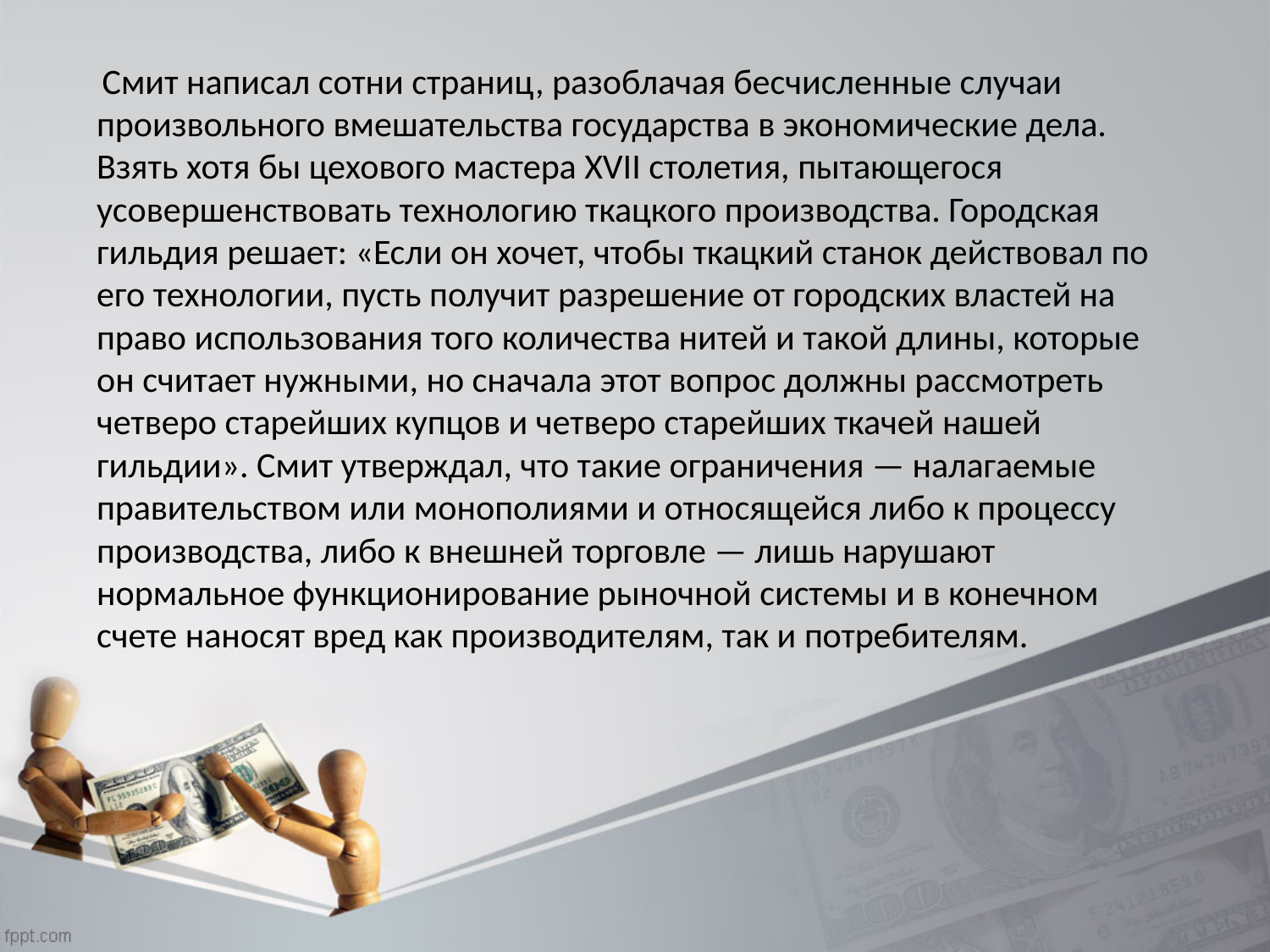

Смит написал сотни страниц, разоблачая бесчисленные случаи произвольного вмешательства государства в экономические дела. Взять хотя бы цехового мастера XVII столетия, пытающегося усовершенствовать технологию ткацкого производства. Городская гильдия решает: «Если он хочет, чтобы ткацкий станок действовал по его технологии, пусть получит разрешение от городских властей на право использования того количества нитей и такой длины, которые он считает нужными, но сначала этот вопрос должны рассмотреть четверо старейших купцов и четверо старейших ткачей нашей гильдии». Смит утверждал, что такие ограничения — налагаемые правительством или монополиями и относящейся либо к процессу производства, либо к внешней торговле — лишь нарушают нормальное функционирование рыночной системы и в конечном счете наносят вред как производителям, так и потребителям.